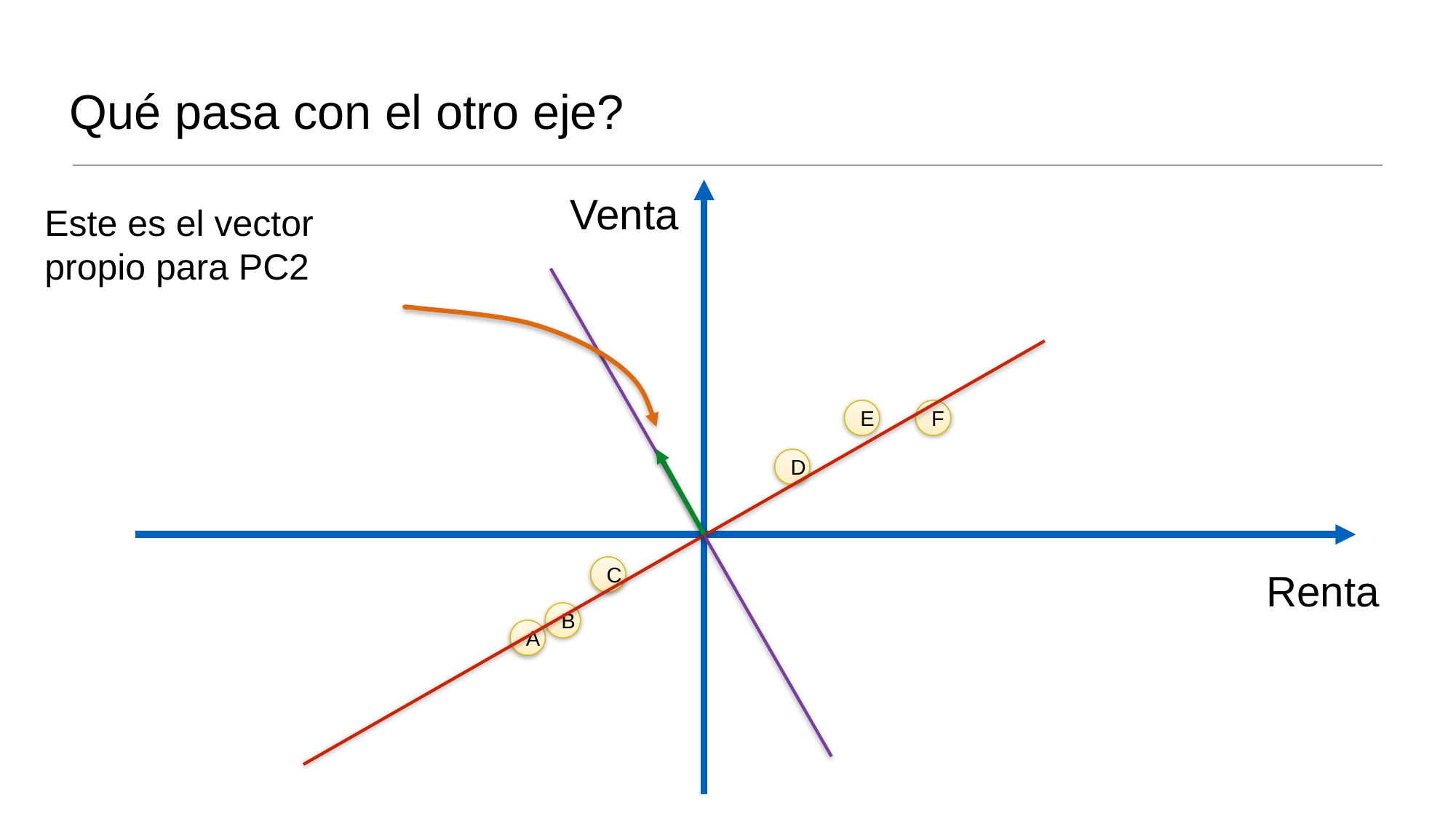

# Qué pasa con el otro eje?
Venta
Renta
Este es el vector propio para PC2

E
F
D
C
B
A